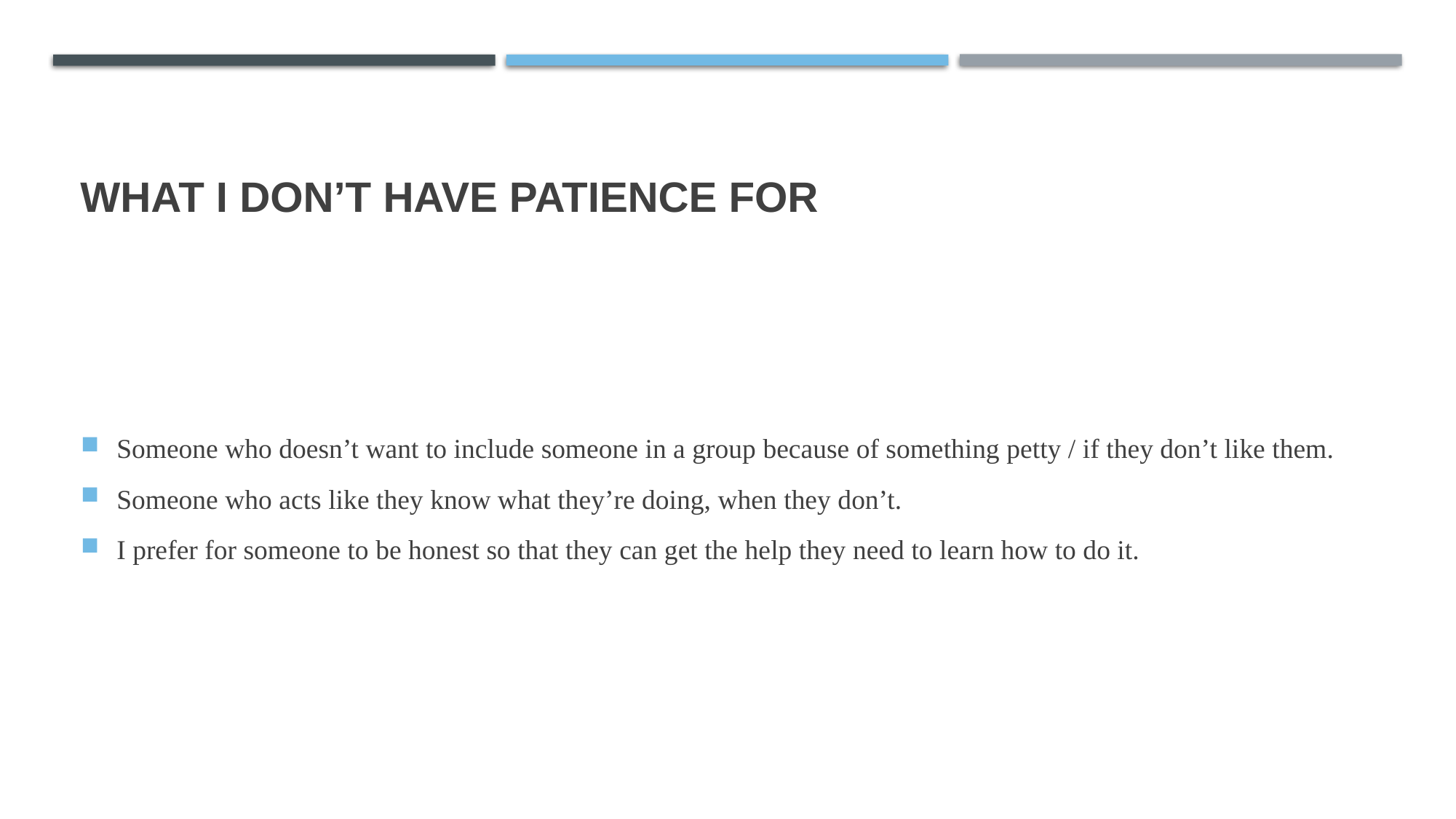

# What I don’t Have Patience for
Someone who doesn’t want to include someone in a group because of something petty / if they don’t like them.
Someone who acts like they know what they’re doing, when they don’t.
I prefer for someone to be honest so that they can get the help they need to learn how to do it.